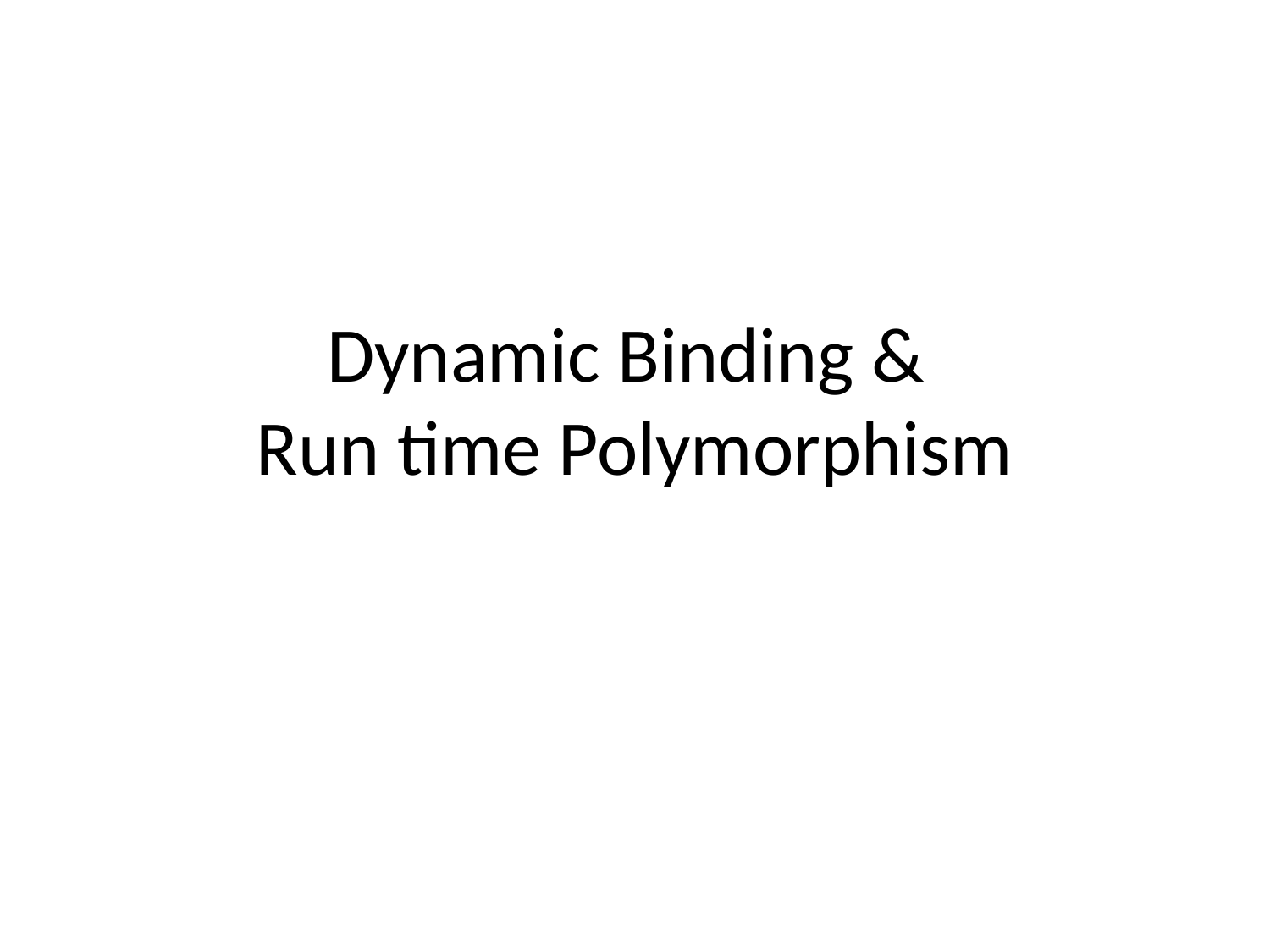

# Dynamic Binding & Run time Polymorphism